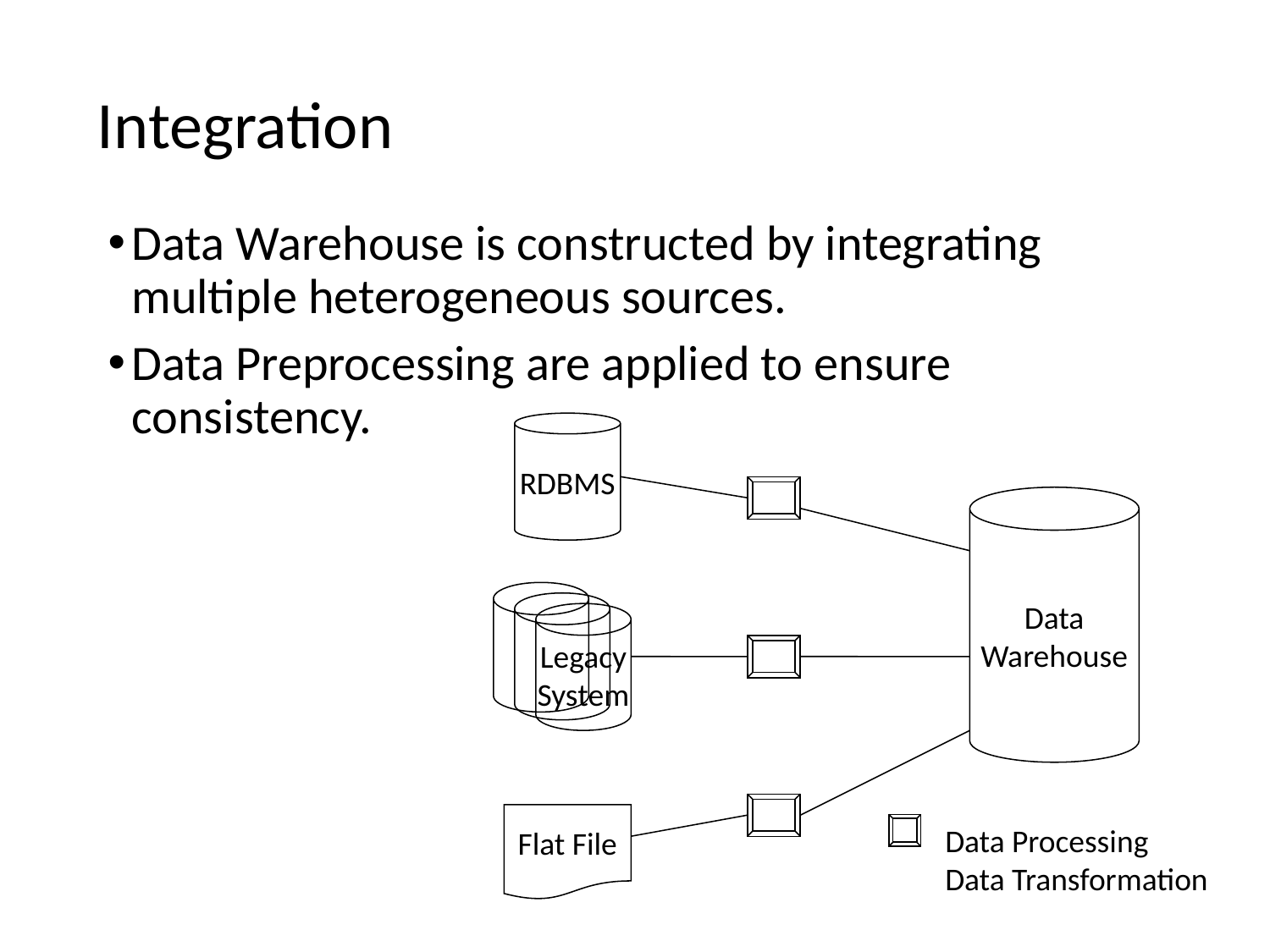

# Integration
Data Warehouse is constructed by integrating multiple heterogeneous sources.
Data Preprocessing are applied to ensure consistency.
RDBMS

Data
Warehouse

Legacy
System

Flat File

Data Processing
Data Transformation